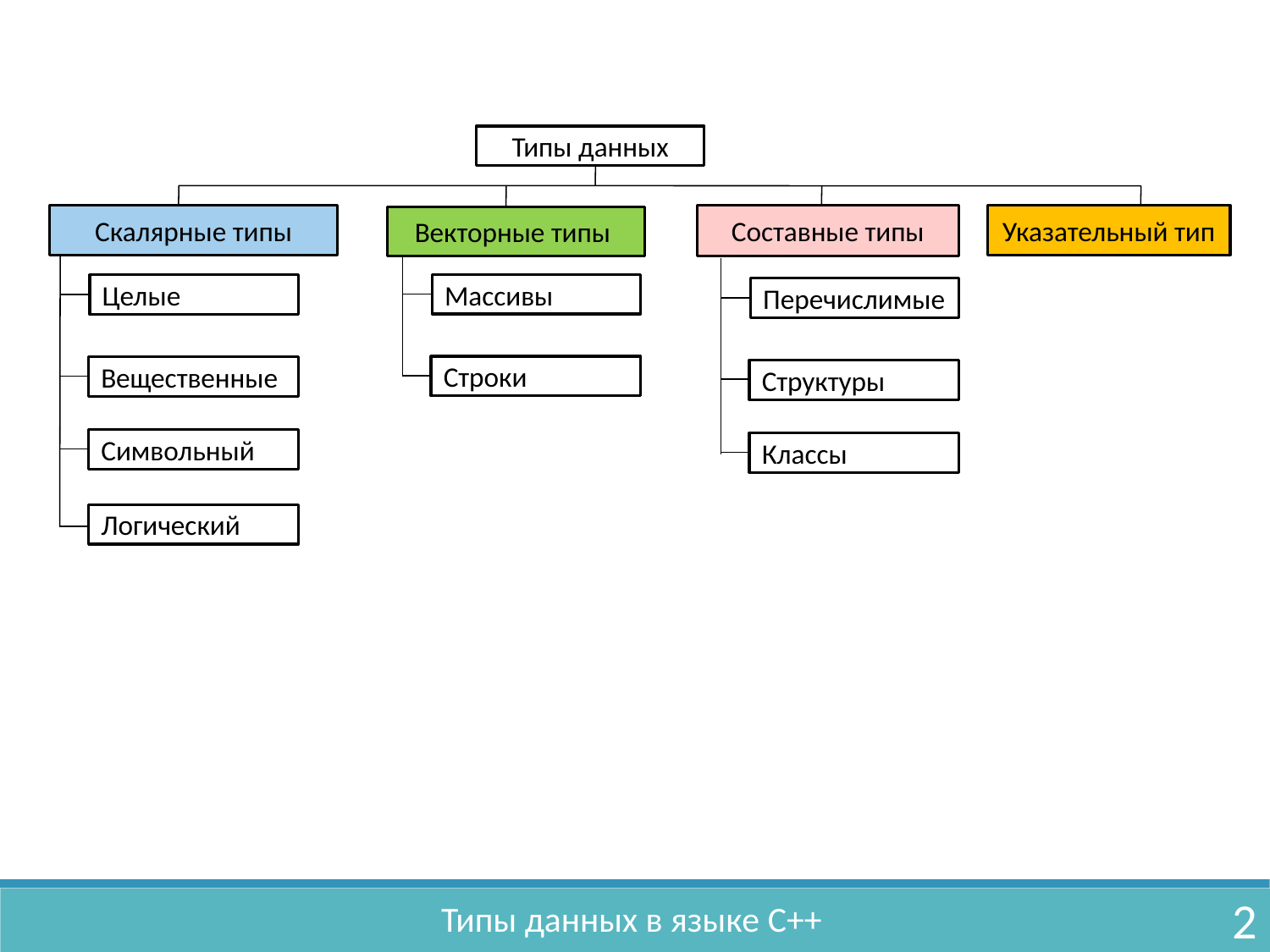

Типы данных
Скалярные типы
Составные типы
Указательный тип
Векторные типы
Массивы
Целые
Перечислимые
Строки
Вещественные
Структуры
Символьный
Классы
Логический
2
Типы данных в языке C++